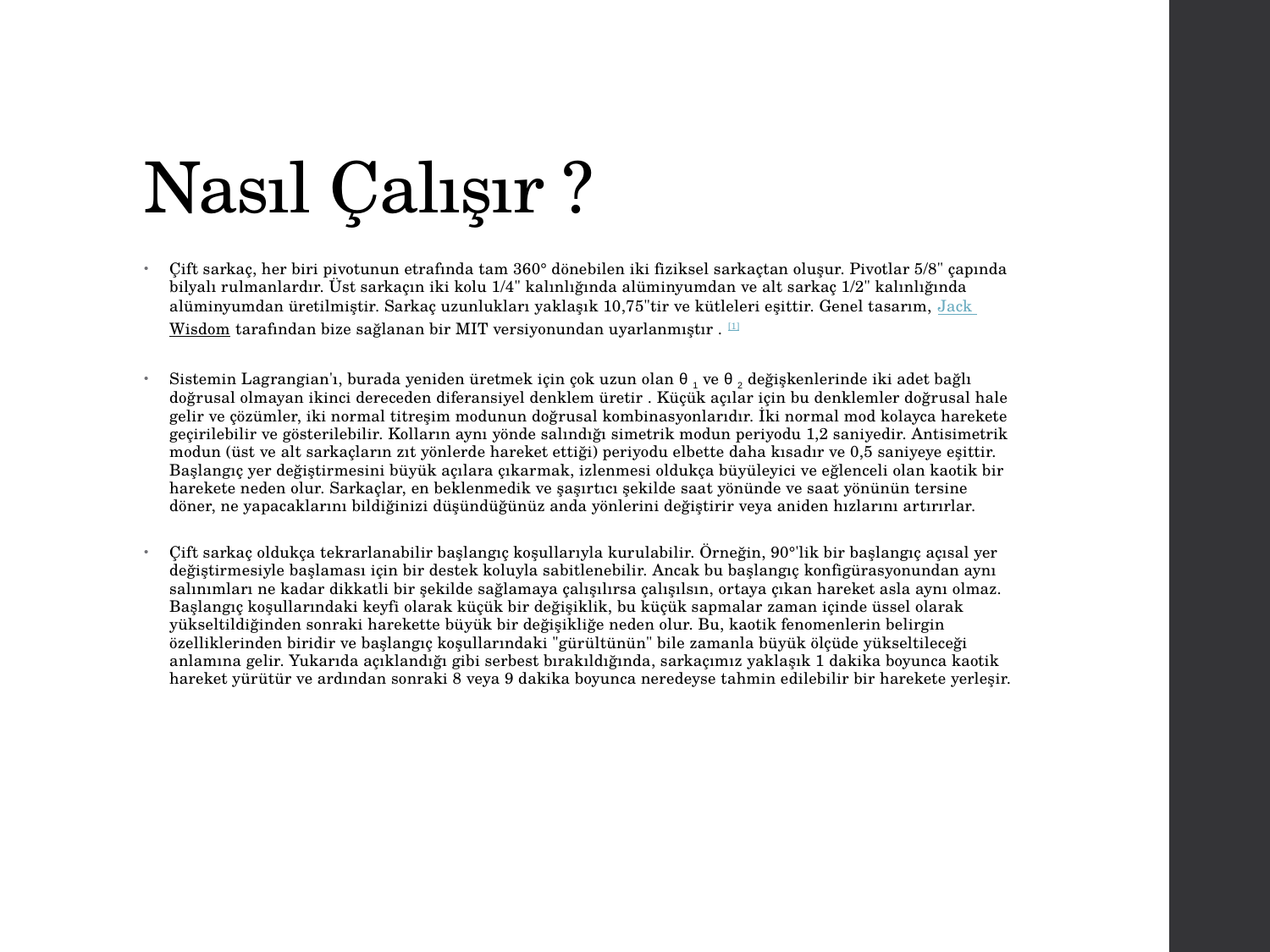

# Nasıl Çalışır ?
Çift sarkaç, her biri pivotunun etrafında tam 360° dönebilen iki fiziksel sarkaçtan oluşur. Pivotlar 5/8" çapında bilyalı rulmanlardır. Üst sarkaçın iki kolu 1/4" kalınlığında alüminyumdan ve alt sarkaç 1/2" kalınlığında alüminyumdan üretilmiştir. Sarkaç uzunlukları yaklaşık 10,75"tir ve kütleleri eşittir. Genel tasarım, Jack Wisdom tarafından bize sağlanan bir MIT versiyonundan uyarlanmıştır . [1]
Sistemin Lagrangian'ı, burada yeniden üretmek için çok uzun olan θ 1 ve θ 2 değişkenlerinde iki adet bağlı doğrusal olmayan ikinci dereceden diferansiyel denklem üretir . Küçük açılar için bu denklemler doğrusal hale gelir ve çözümler, iki normal titreşim modunun doğrusal kombinasyonlarıdır. İki normal mod kolayca harekete geçirilebilir ve gösterilebilir. Kolların aynı yönde salındığı simetrik modun periyodu 1,2 saniyedir. Antisimetrik modun (üst ve alt sarkaçların zıt yönlerde hareket ettiği) periyodu elbette daha kısadır ve 0,5 saniyeye eşittir. Başlangıç ​​yer değiştirmesini büyük açılara çıkarmak, izlenmesi oldukça büyüleyici ve eğlenceli olan kaotik bir harekete neden olur. Sarkaçlar, en beklenmedik ve şaşırtıcı şekilde saat yönünde ve saat yönünün tersine döner, ne yapacaklarını bildiğinizi düşündüğünüz anda yönlerini değiştirir veya aniden hızlarını artırırlar.
Çift sarkaç oldukça tekrarlanabilir başlangıç ​​koşullarıyla kurulabilir. Örneğin, 90°'lik bir başlangıç ​​açısal yer değiştirmesiyle başlaması için bir destek koluyla sabitlenebilir. Ancak bu başlangıç ​​konfigürasyonundan aynı salınımları ne kadar dikkatli bir şekilde sağlamaya çalışılırsa çalışılsın, ortaya çıkan hareket asla aynı olmaz. Başlangıç ​​koşullarındaki keyfi olarak küçük bir değişiklik, bu küçük sapmalar zaman içinde üssel olarak yükseltildiğinden sonraki harekette büyük bir değişikliğe neden olur. Bu, kaotik fenomenlerin belirgin özelliklerinden biridir ve başlangıç ​​koşullarındaki "gürültünün" bile zamanla büyük ölçüde yükseltileceği anlamına gelir. Yukarıda açıklandığı gibi serbest bırakıldığında, sarkaçımız yaklaşık 1 dakika boyunca kaotik hareket yürütür ve ardından sonraki 8 veya 9 dakika boyunca neredeyse tahmin edilebilir bir harekete yerleşir.